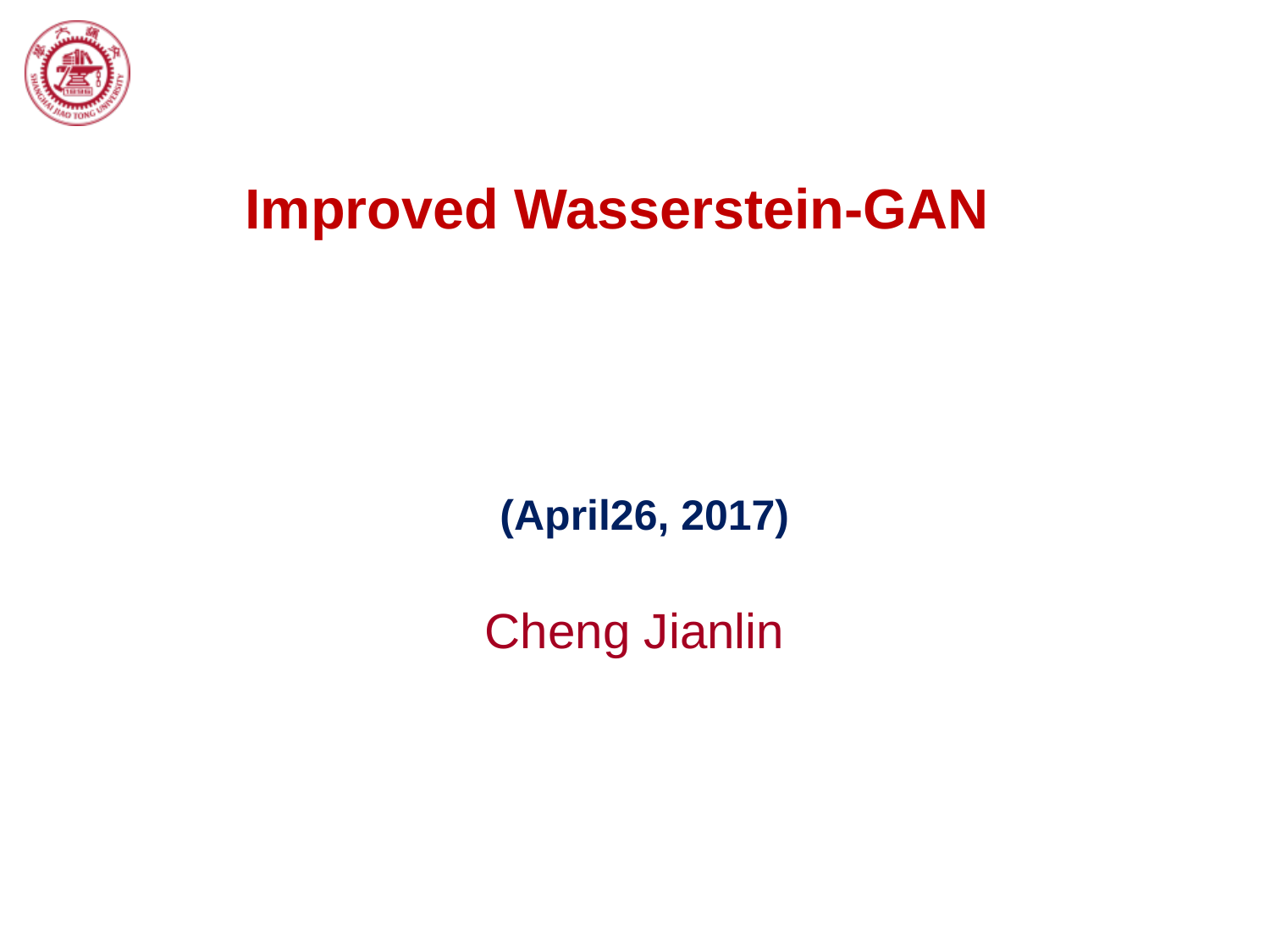

Improved Wasserstein-GAN
# (April26, 2017)
Cheng Jianlin